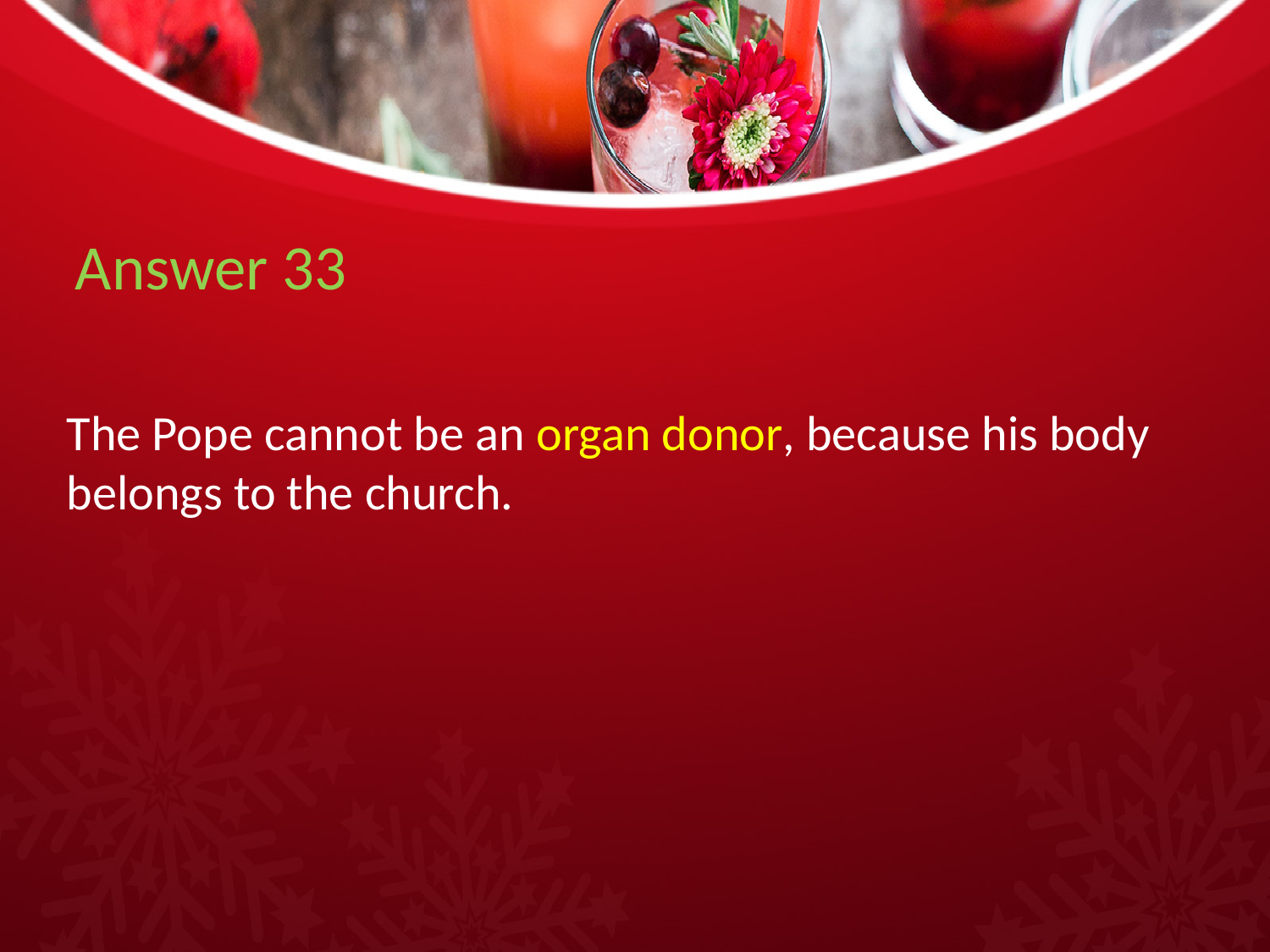

# Answer 33

The Pope cannot be an organ donor, because his body belongs to the church.